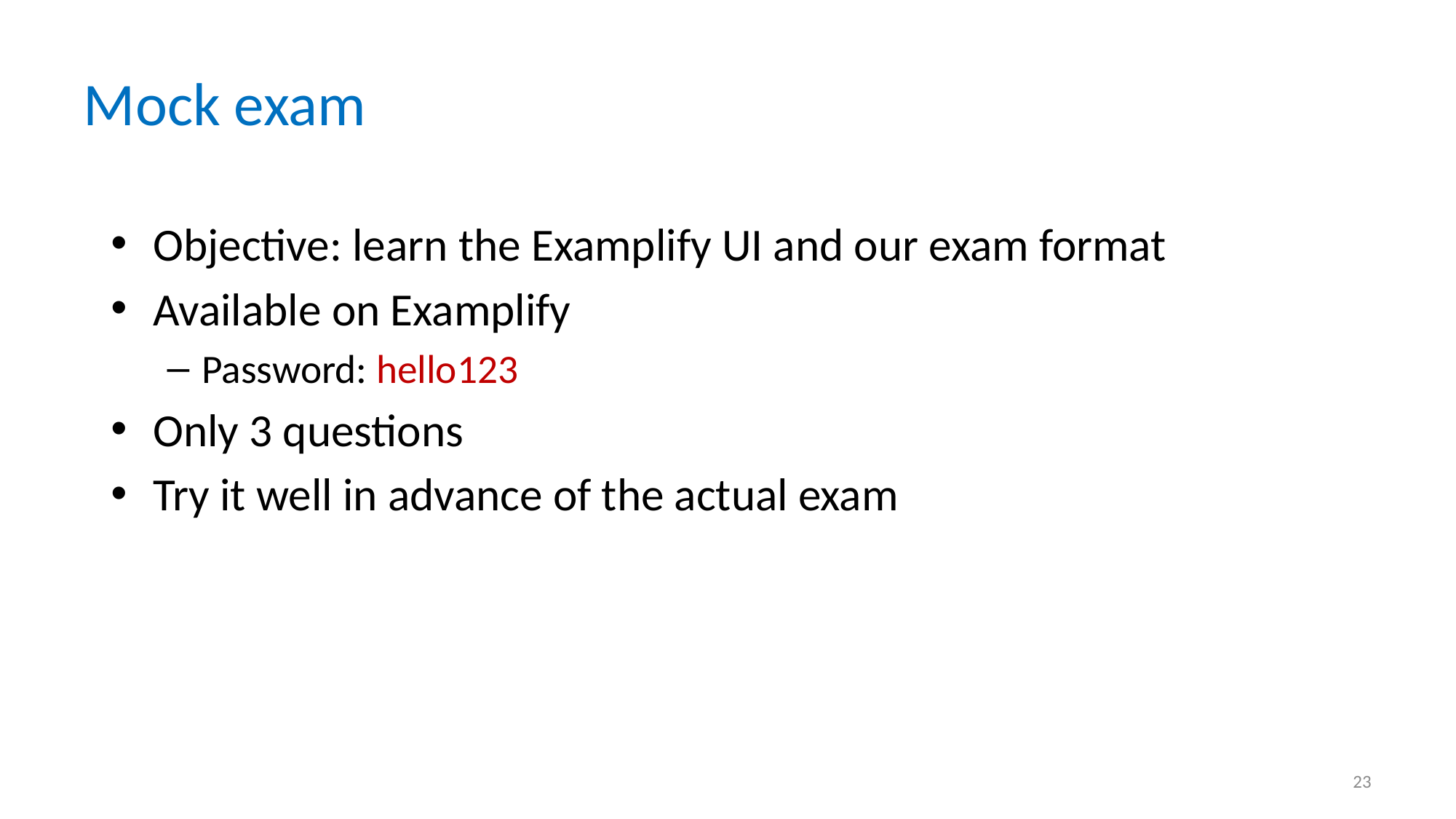

# Mock exam
Objective: learn the Examplify UI and our exam format
Available on Examplify
Password: hello123
Only 3 questions
Try it well in advance of the actual exam

23